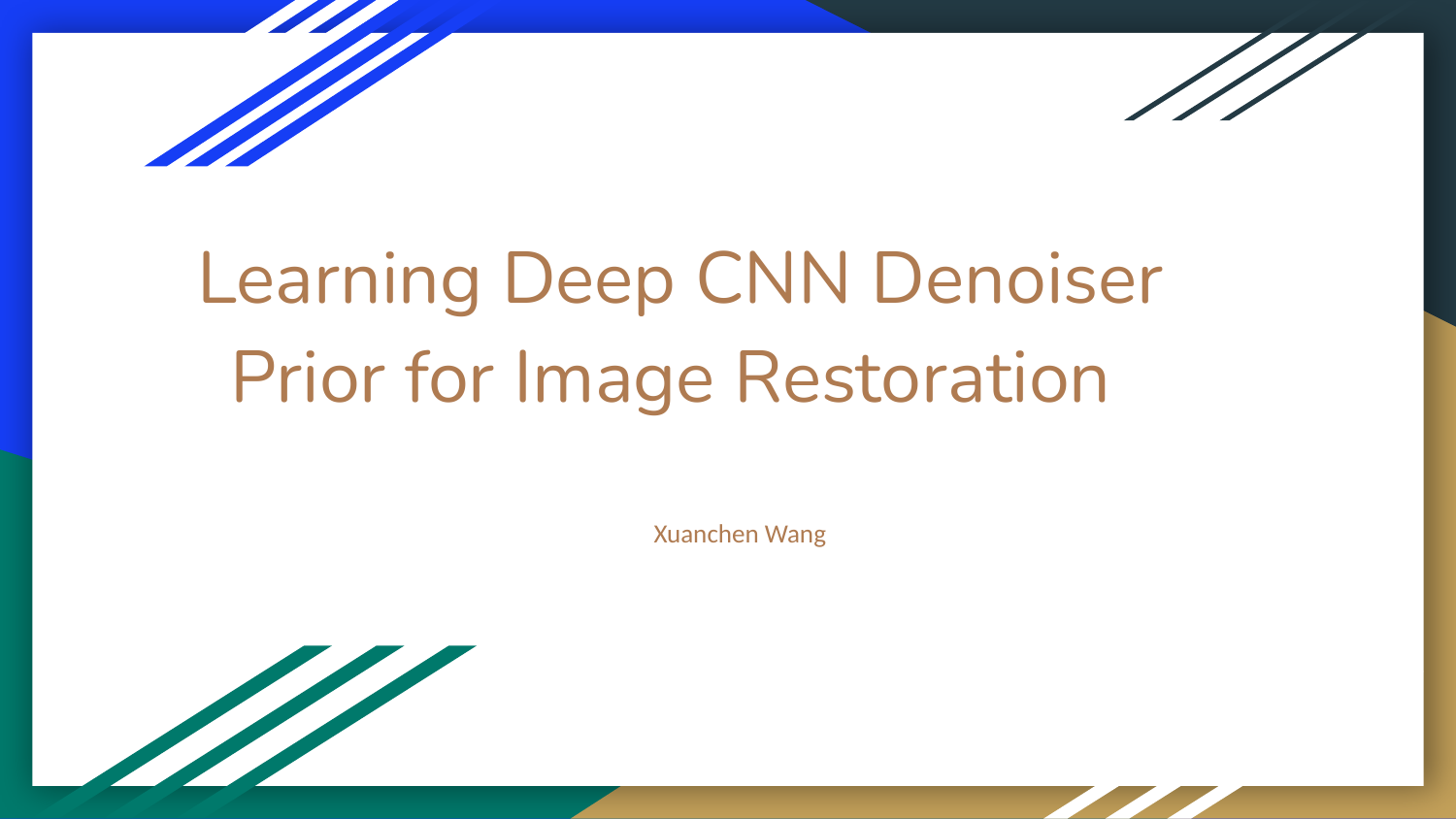

# Learning Deep CNN Denoiser Prior for Image Restoration
Xuanchen Wang